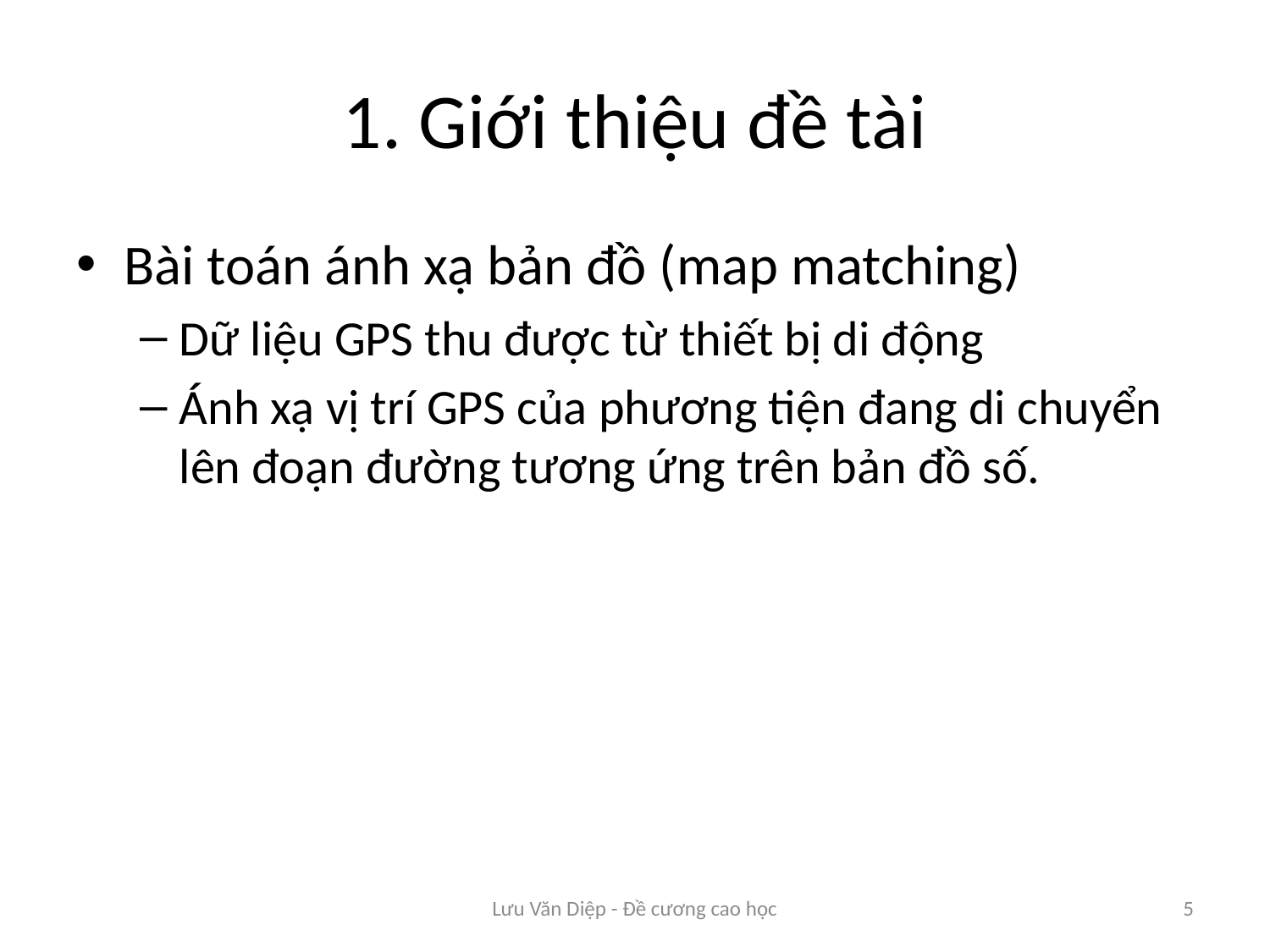

# 1. Giới thiệu đề tài
Bài toán ánh xạ bản đồ (map matching)
Dữ liệu GPS thu được từ thiết bị di động
Ánh xạ vị trí GPS của phương tiện đang di chuyển lên đoạn đường tương ứng trên bản đồ số.
Lưu Văn Diệp - Đề cương cao học
5